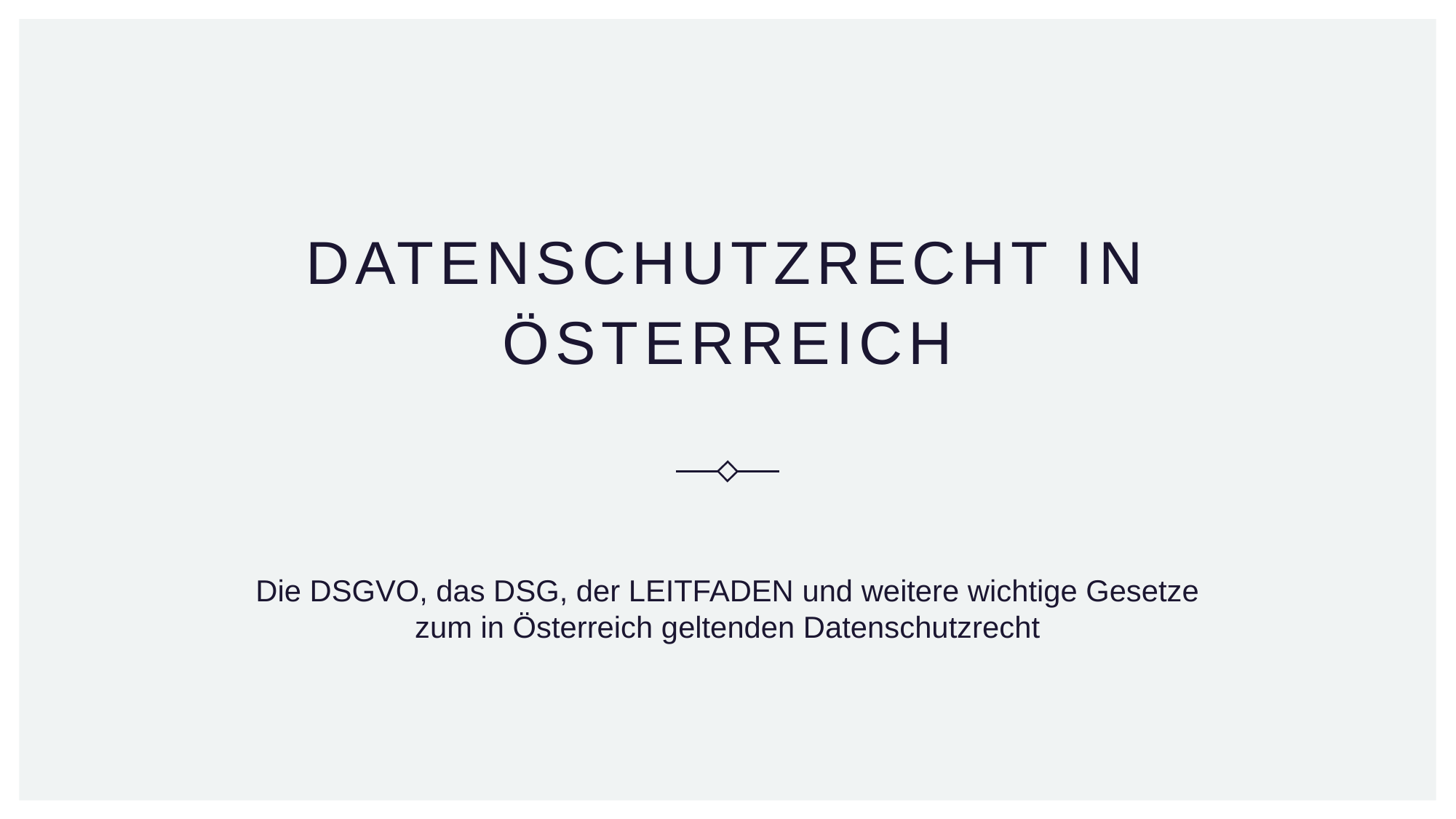

# Datenschutzrecht in Österreich

Die DSGVO, das DSG, der LEITFADEN und weitere wichtige Gesetze zum in Österreich geltenden Datenschutzrecht